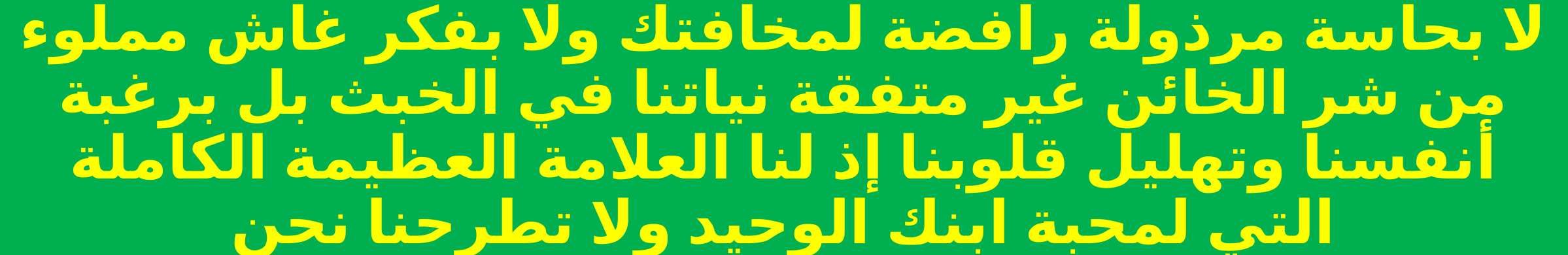

لا بحاسة مرذولة رافضة لمخافتك ولا بفكر غاش مملوء من شر الخائن غير متفقة نياتنا في الخبث بل برغبة أنفسنا وتهليل قلوبنا إذ لنا العلامة العظيمة الكاملة التي لمحبة ابنك الوحيد ولا تطرحنا نحن